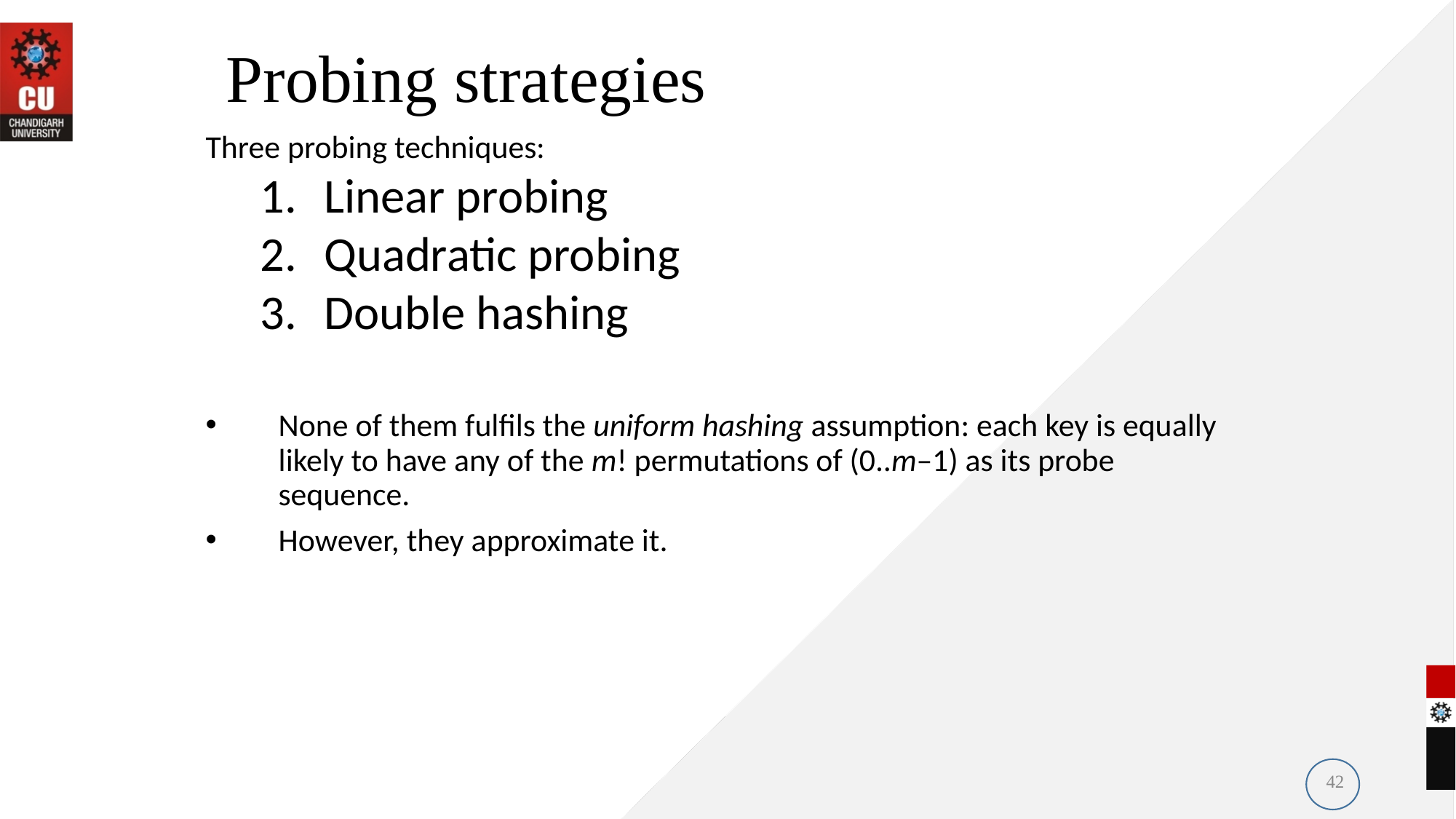

# Probing strategies
Three probing techniques:
Linear probing
Quadratic probing
Double hashing

None of them fulfils the uniform hashing assumption: each key is equally likely to have any of the m! permutations of (0..m–1) as its probe sequence.
However, they approximate it.
42